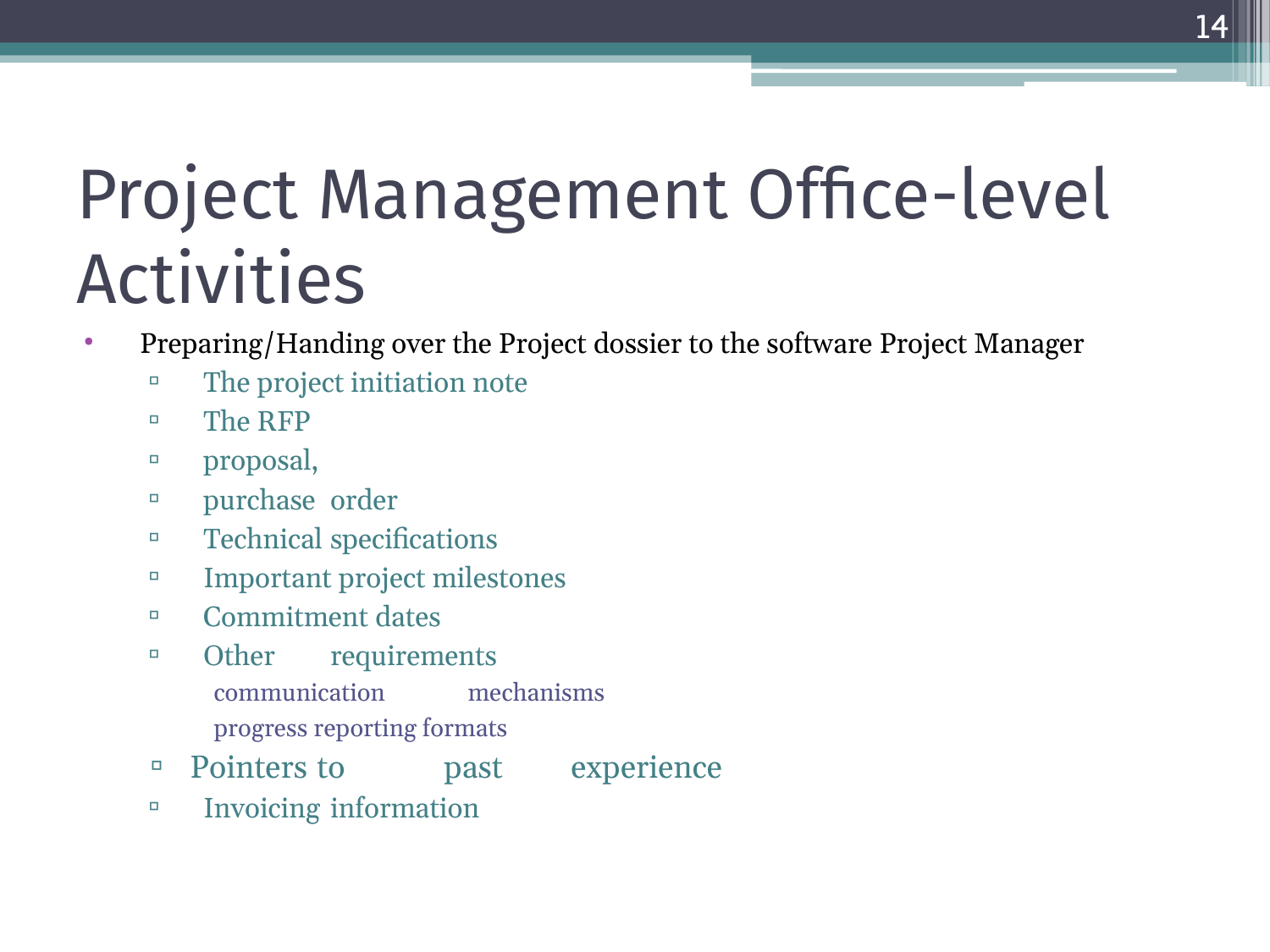

14
# Project Management Office-level Activities
Preparing/Handing over the Project dossier to the software Project Manager
The project initiation note
The RFP
proposal,
purchase	order
Technical	specifications
Important project milestones
Commitment dates
Other	requirements
communication	mechanisms
progress reporting formats
Pointers	to	past	experience
Invoicing	information